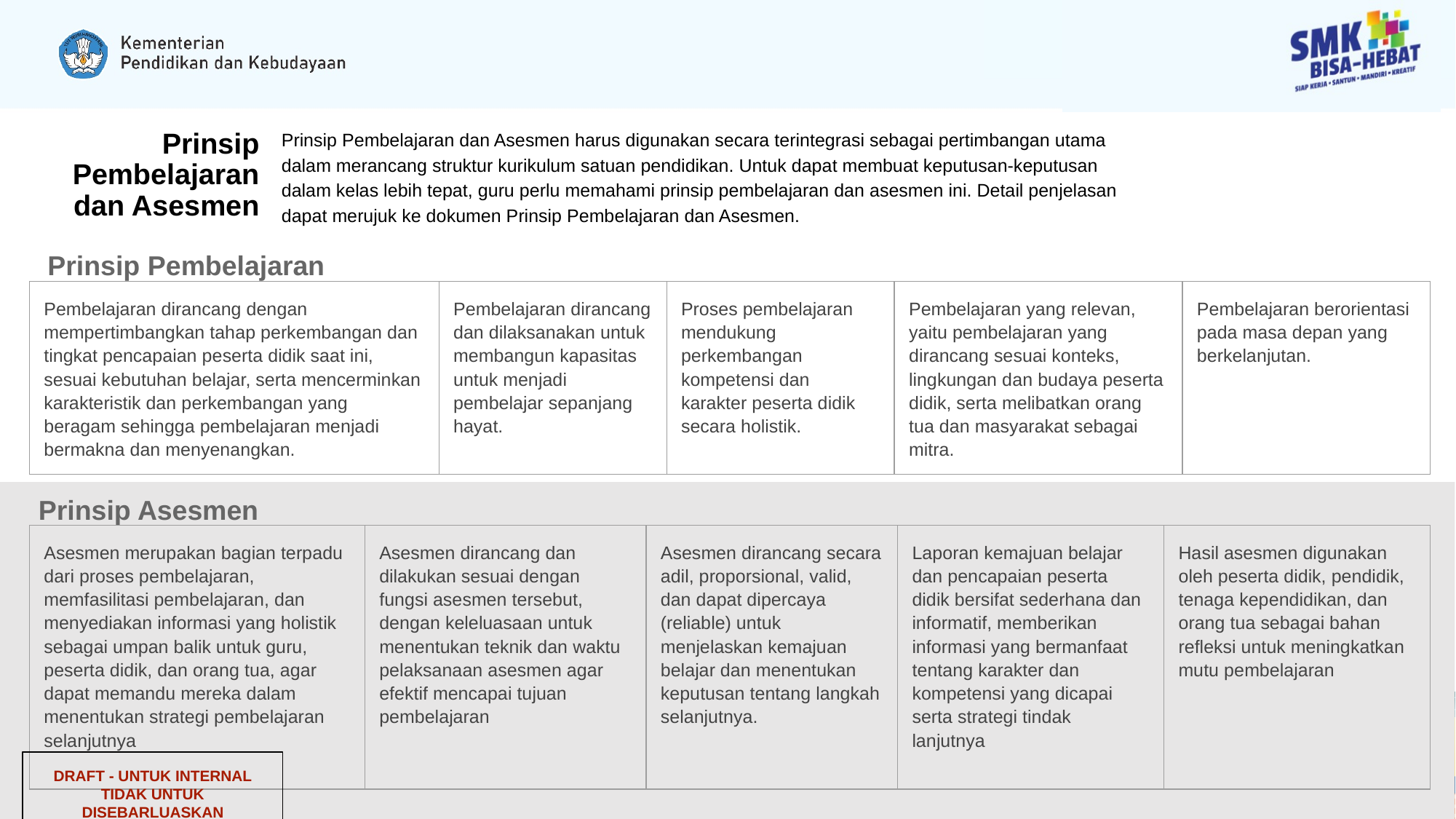

Prinsip Pembelajaran dan Asesmen
Prinsip Pembelajaran dan Asesmen harus digunakan secara terintegrasi sebagai pertimbangan utama dalam merancang struktur kurikulum satuan pendidikan. Untuk dapat membuat keputusan-keputusan dalam kelas lebih tepat, guru perlu memahami prinsip pembelajaran dan asesmen ini. Detail penjelasan dapat merujuk ke dokumen Prinsip Pembelajaran dan Asesmen.
# Prinsip Pembelajaran
| Pembelajaran dirancang dengan mempertimbangkan tahap perkembangan dan tingkat pencapaian peserta didik saat ini, sesuai kebutuhan belajar, serta mencerminkan karakteristik dan perkembangan yang beragam sehingga pembelajaran menjadi bermakna dan menyenangkan. | Pembelajaran dirancang dan dilaksanakan untuk membangun kapasitas untuk menjadi pembelajar sepanjang hayat. | Proses pembelajaran mendukung perkembangan kompetensi dan karakter peserta didik secara holistik. | Pembelajaran yang relevan, yaitu pembelajaran yang dirancang sesuai konteks, lingkungan dan budaya peserta didik, serta melibatkan orang tua dan masyarakat sebagai mitra. | Pembelajaran berorientasi pada masa depan yang berkelanjutan. |
| --- | --- | --- | --- | --- |

Prinsip Asesmen
| Asesmen merupakan bagian terpadu dari proses pembelajaran, memfasilitasi pembelajaran, dan menyediakan informasi yang holistik sebagai umpan balik untuk guru, peserta didik, dan orang tua, agar dapat memandu mereka dalam menentukan strategi pembelajaran selanjutnya | Asesmen dirancang dan dilakukan sesuai dengan fungsi asesmen tersebut, dengan keleluasaan untuk menentukan teknik dan waktu pelaksanaan asesmen agar efektif mencapai tujuan pembelajaran | Asesmen dirancang secara adil, proporsional, valid, dan dapat dipercaya (reliable) untuk menjelaskan kemajuan belajar dan menentukan keputusan tentang langkah selanjutnya. | Laporan kemajuan belajar dan pencapaian peserta didik bersifat sederhana dan informatif, memberikan informasi yang bermanfaat tentang karakter dan kompetensi yang dicapai serta strategi tindak lanjutnya | Hasil asesmen digunakan oleh peserta didik, pendidik, tenaga kependidikan, dan orang tua sebagai bahan refleksi untuk meningkatkan mutu pembelajaran |
| --- | --- | --- | --- | --- |
DRAFT - UNTUK INTERNAL
TIDAK UNTUK DISEBARLUASKAN